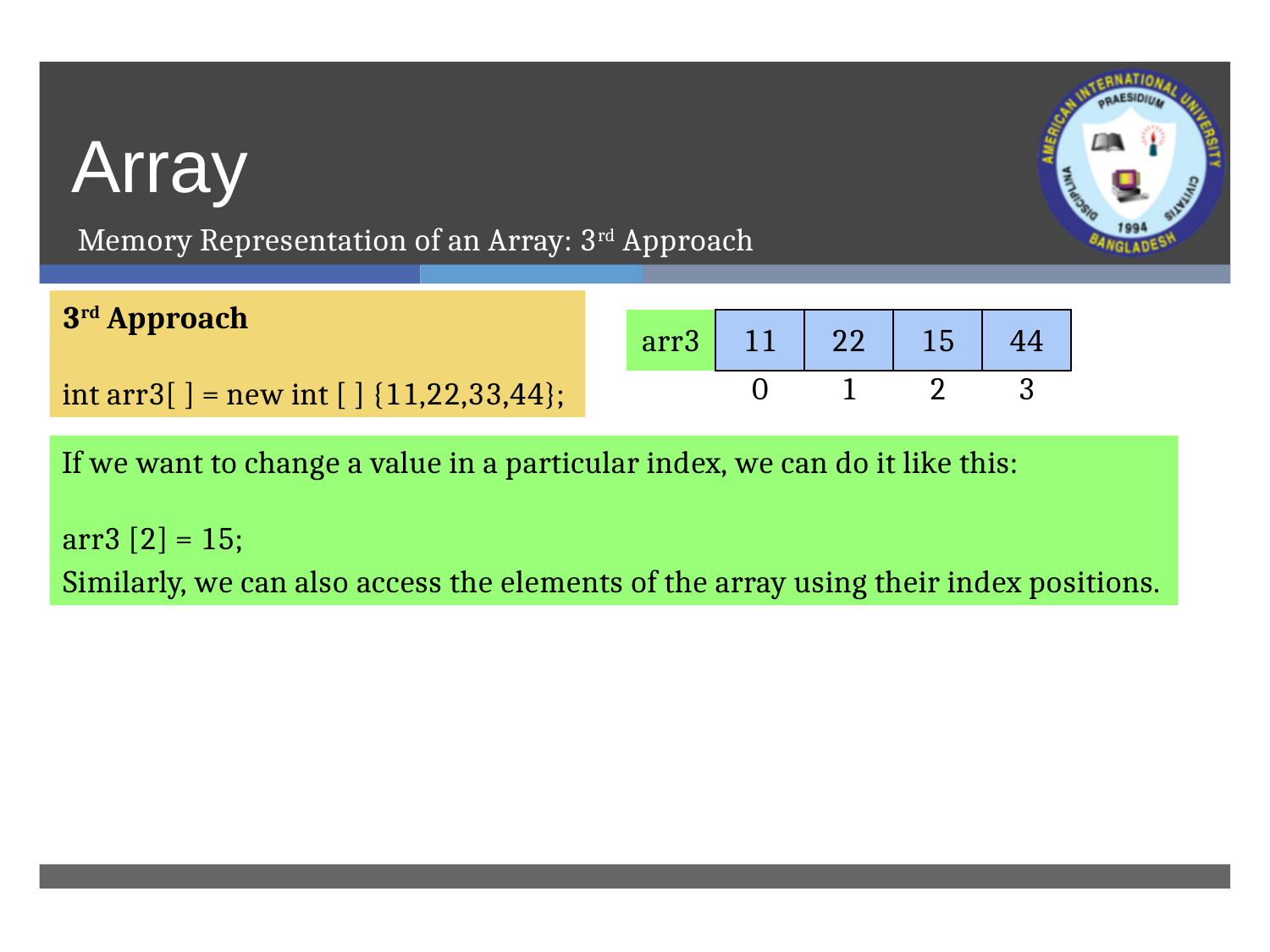

# Array
Memory Representation of an Array: 3rd Approach
3rd Approach

int arr3[ ] = new int [ ] {11,22,33,44};
| arr3 | 11 | 22 | 33 | 44 |
| --- | --- | --- | --- | --- |
| arr3 | 11 | 22 | 15 | 44 |
| --- | --- | --- | --- | --- |
| arr3 |  |  |  |  |
| --- | --- | --- | --- | --- |
|  | 0 | 1 | 2 | 3 |
| --- | --- | --- | --- | --- |
If we want to change a value in a particular index, we can do it like this:

arr3 [2] = 15;
Similarly, we can also access the elements of the array using their index positions.